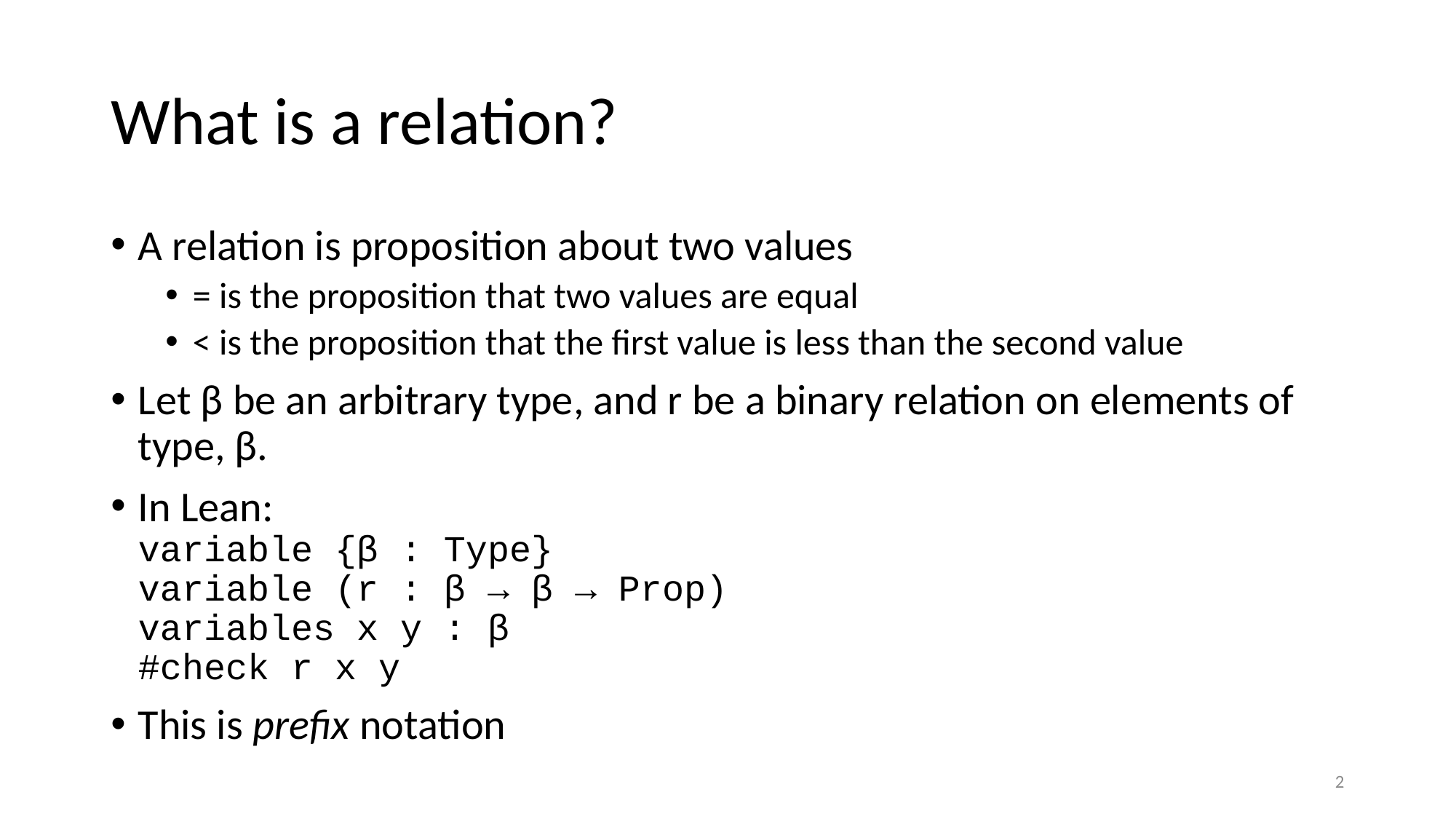

# What is a relation?
A relation is proposition about two values
= is the proposition that two values are equal
< is the proposition that the first value is less than the second value
Let β be an arbitrary type, and r be a binary relation on elements of type, β.
In Lean:
variable {β : Type}
variable (r : β → β → Prop)
variables x y : β
#check r x y
This is prefix notation

2